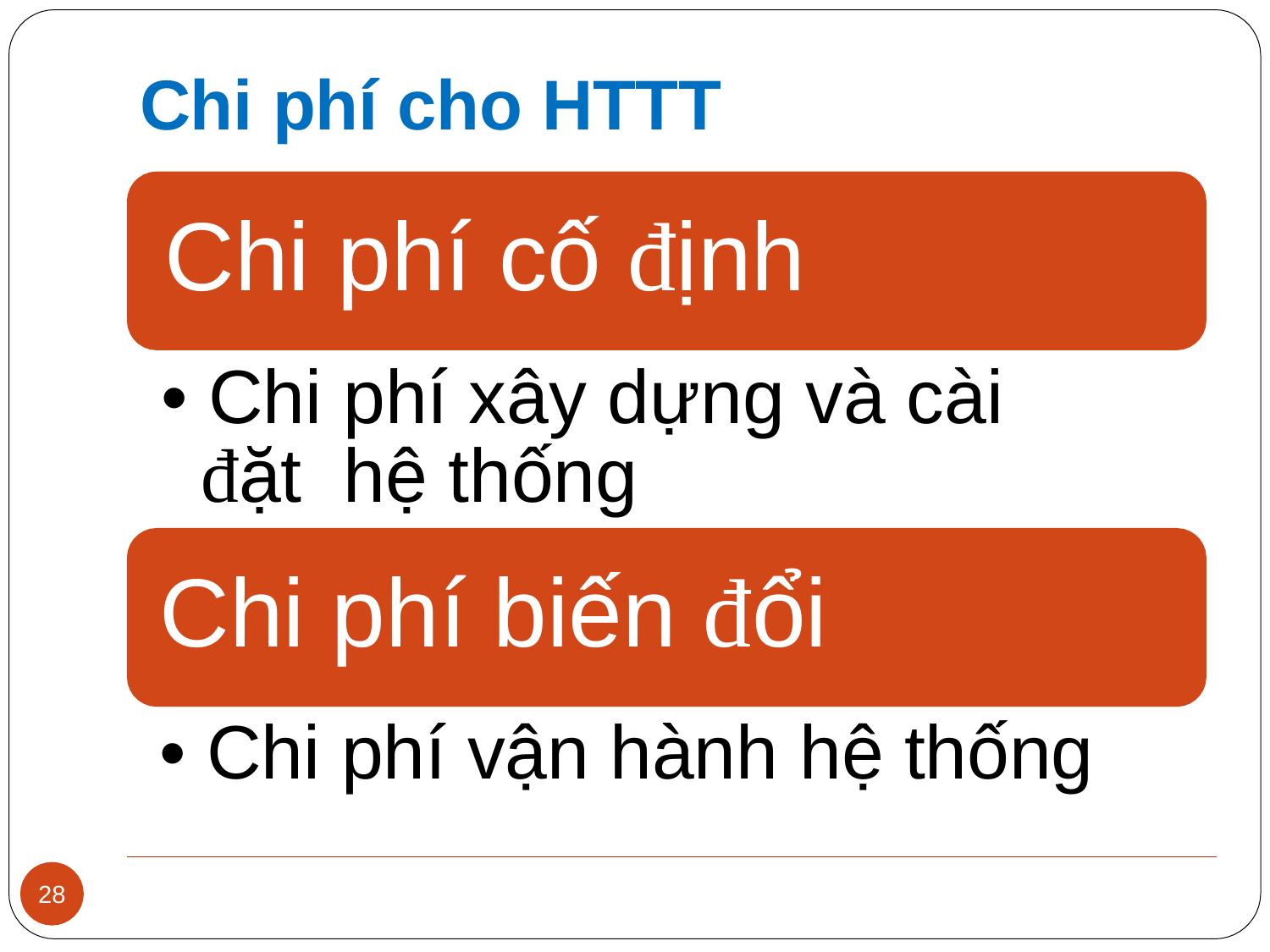

Chi phí cho HTTT

# Chi phí cố định
• Chi phí xây dựng và cài đặt  hệ thống
Chi phí biến đổi
• Chi phí vận hành hệ thống

28